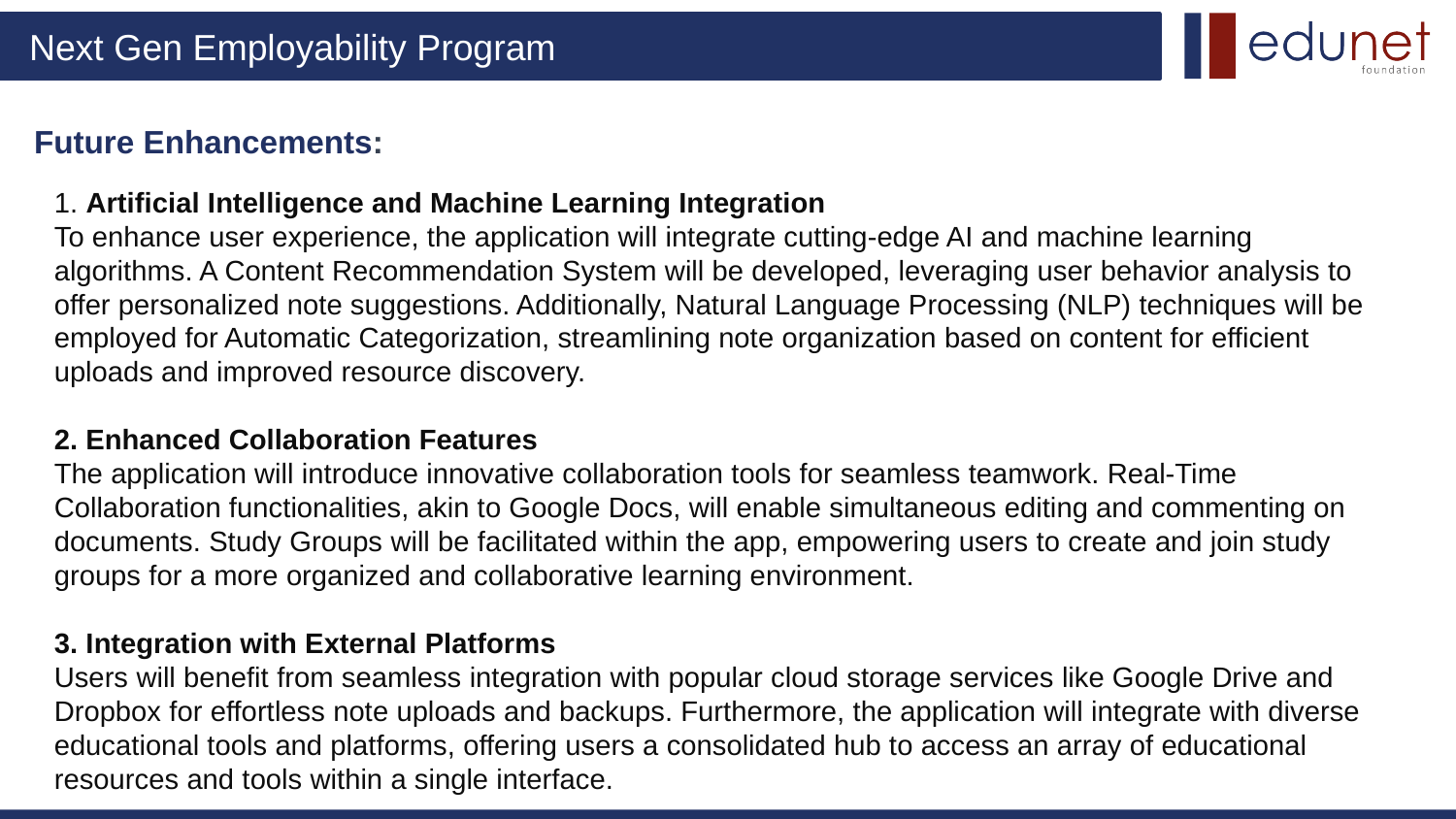

# Future Enhancements:
1. Artificial Intelligence and Machine Learning Integration
To enhance user experience, the application will integrate cutting-edge AI and machine learning algorithms. A Content Recommendation System will be developed, leveraging user behavior analysis to offer personalized note suggestions. Additionally, Natural Language Processing (NLP) techniques will be employed for Automatic Categorization, streamlining note organization based on content for efficient uploads and improved resource discovery.

2. Enhanced Collaboration Features
The application will introduce innovative collaboration tools for seamless teamwork. Real-Time Collaboration functionalities, akin to Google Docs, will enable simultaneous editing and commenting on documents. Study Groups will be facilitated within the app, empowering users to create and join study groups for a more organized and collaborative learning environment.

3. Integration with External Platforms
Users will benefit from seamless integration with popular cloud storage services like Google Drive and Dropbox for effortless note uploads and backups. Furthermore, the application will integrate with diverse educational tools and platforms, offering users a consolidated hub to access an array of educational resources and tools within a single interface.